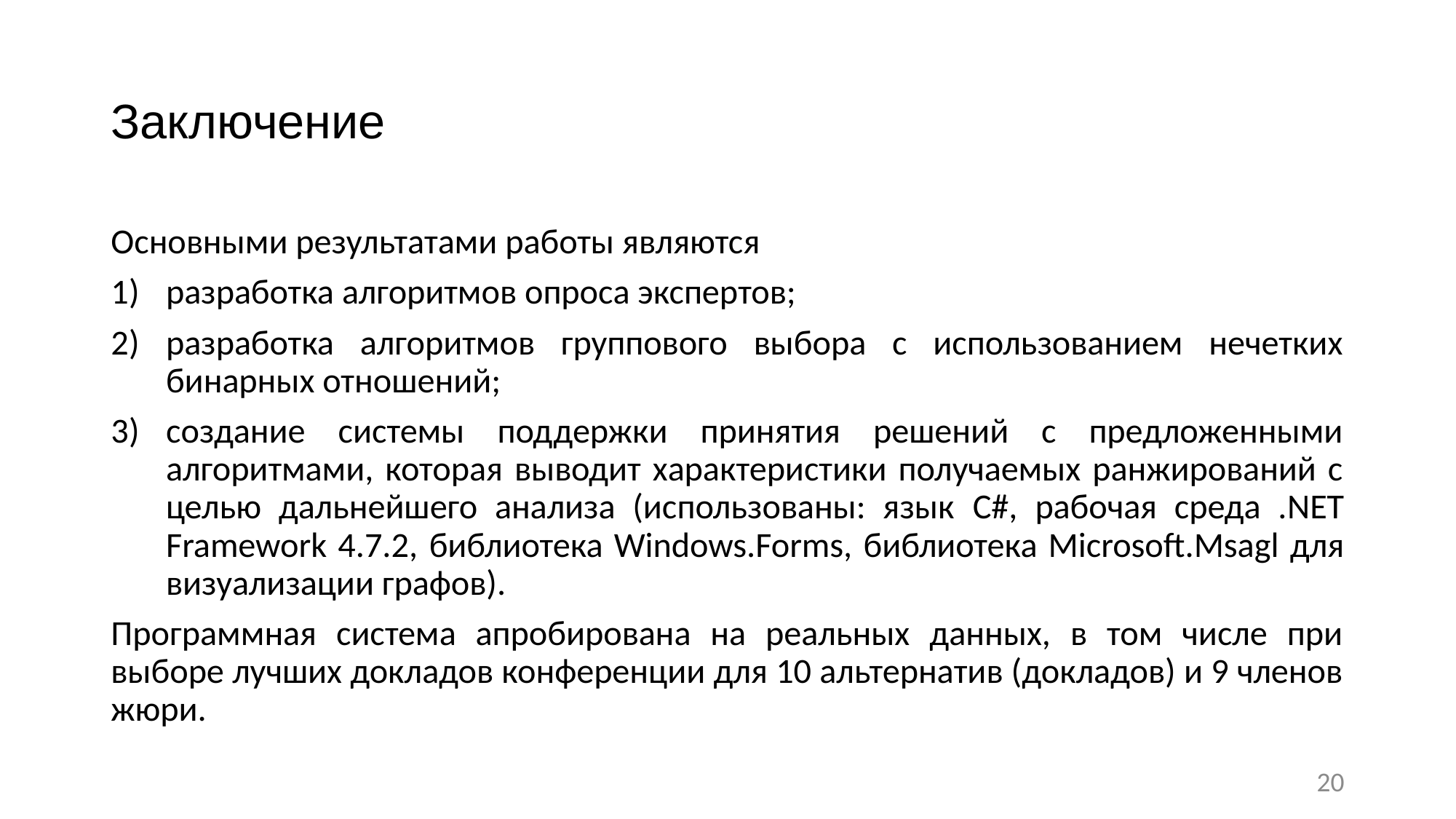

# Заключение
Основными результатами работы являются
разработка алгоритмов опроса экспертов;
разработка алгоритмов группового выбора с использованием нечетких бинарных отношений;
создание системы поддержки принятия решений с предложенными алгоритмами, которая выводит характеристики получаемых ранжирований с целью дальнейшего анализа (использованы: язык C#, рабочая среда .NET Framework 4.7.2, библиотека Windows.Forms, библиотека Microsoft.Msagl для визуализации графов).
Программная система апробирована на реальных данных, в том числе при выборе лучших докладов конференции для 10 альтернатив (докладов) и 9 членов жюри.
20